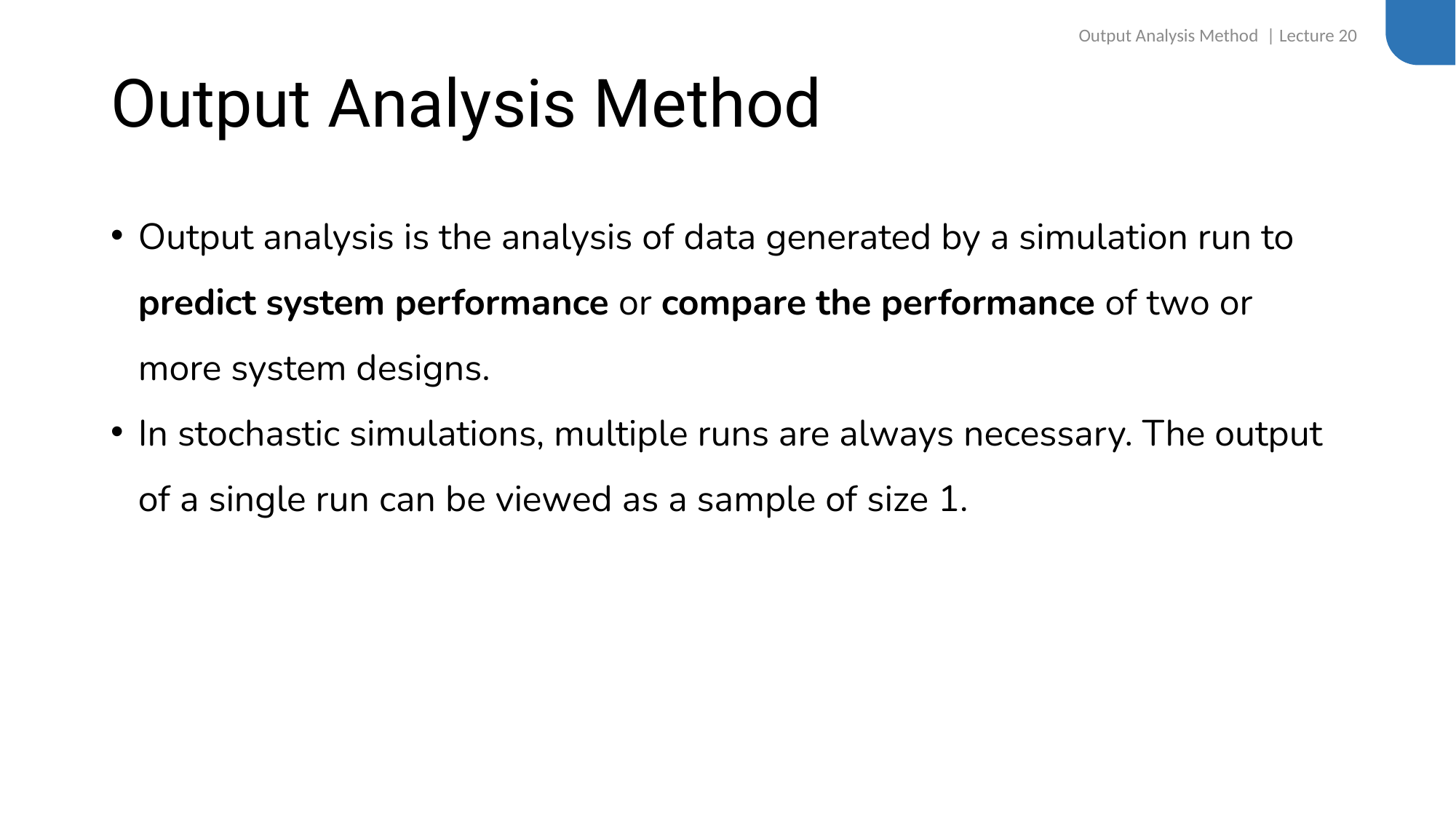

Output Analysis Method  | Lecture 20
# Output Analysis Method
Output analysis is the analysis of data generated by a simulation run to predict system performance or compare the performance of two or more system designs.
In stochastic simulations, multiple runs are always necessary. The output of a single run can be viewed as a sample of size 1.